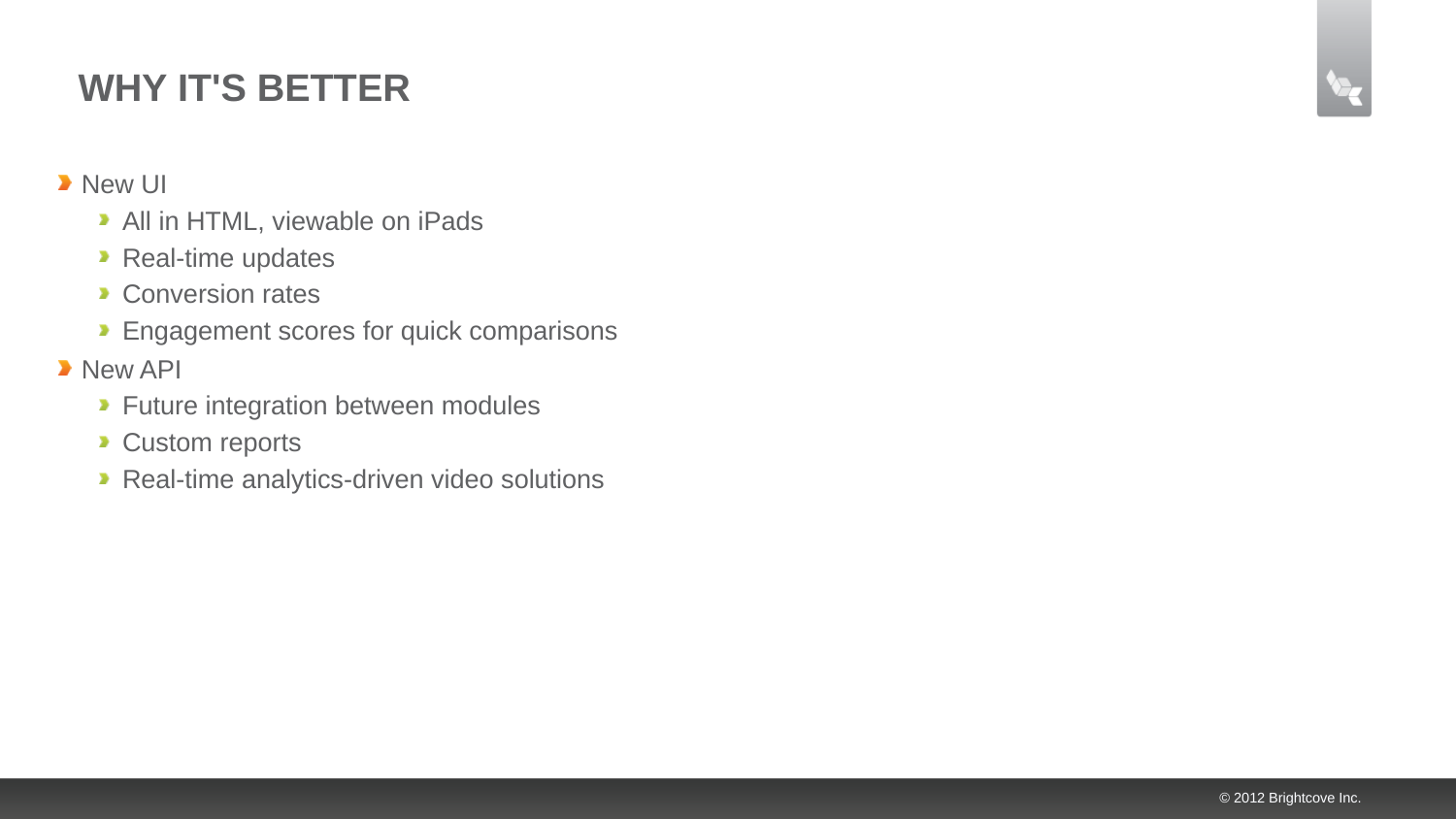

# Why It's Better
New UI
All in HTML, viewable on iPads
Real-time updates
Conversion rates
Engagement scores for quick comparisons
New API
Future integration between modules
Custom reports
Real-time analytics-driven video solutions